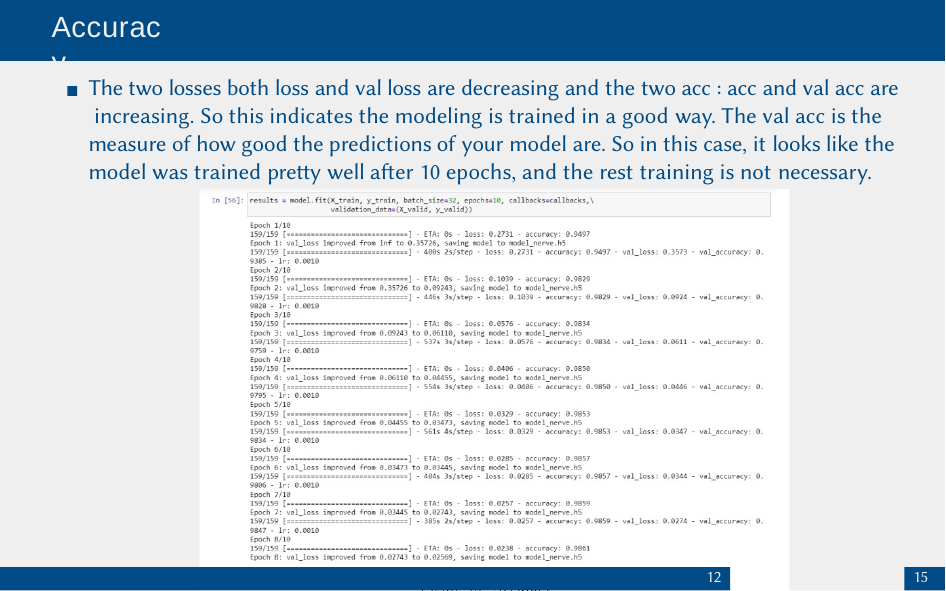

# Accuracy
The two losses both loss and val loss are decreasing and the two acc : acc and val acc are  increasing. So this indicates the modeling is trained in a good way. The val acc is the  measure of how good the predictions of your model are. So in this case, it looks like the  model was trained pretty well after 10 epochs, and the rest training is not necessary.

12
15